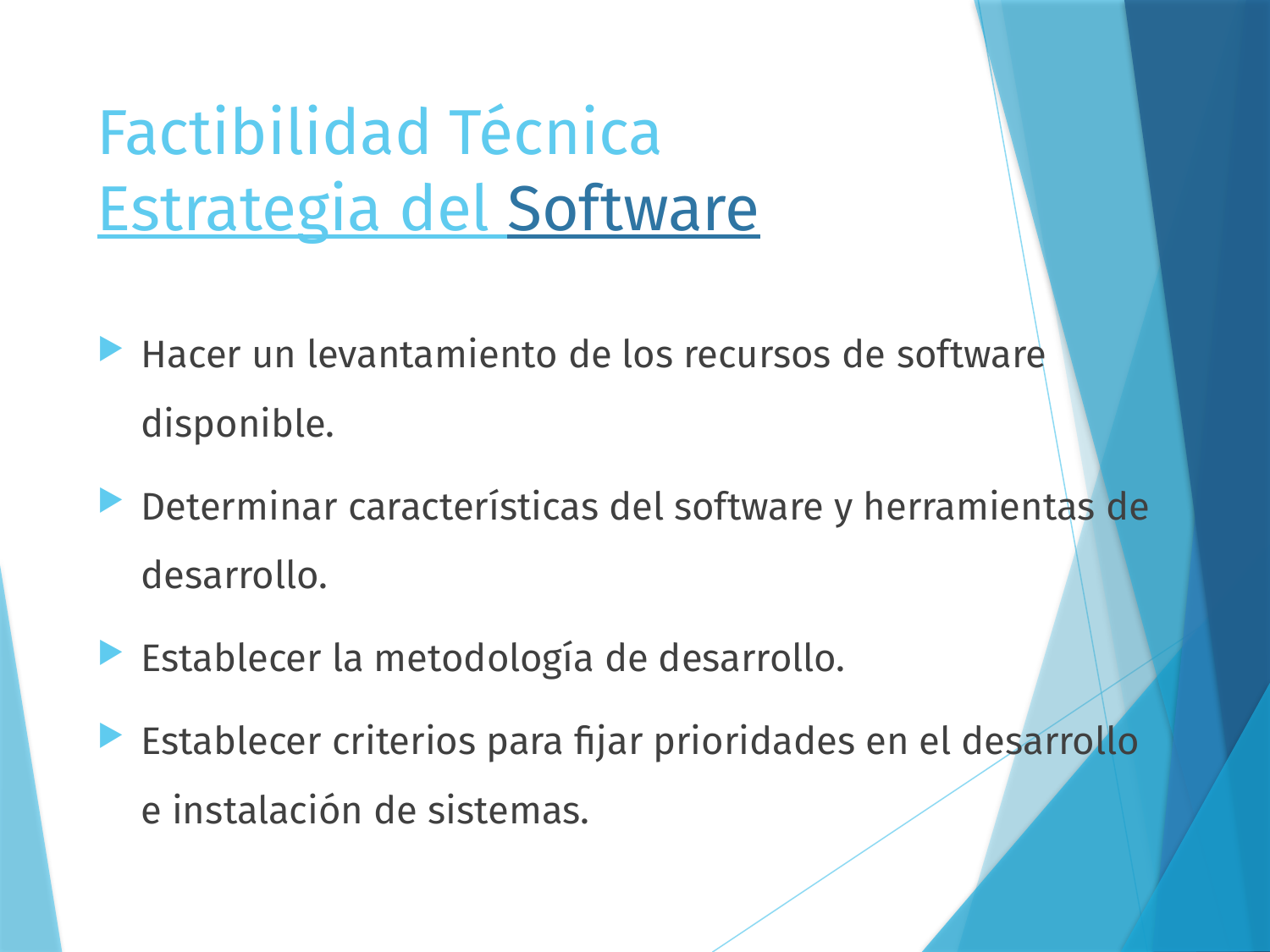

# Factibilidad Técnica Estrategia del Software
Hacer un levantamiento de los recursos de software disponible.
Determinar características del software y herramientas de desarrollo.
Establecer la metodología de desarrollo.
Establecer criterios para fijar prioridades en el desarrollo e instalación de sistemas.